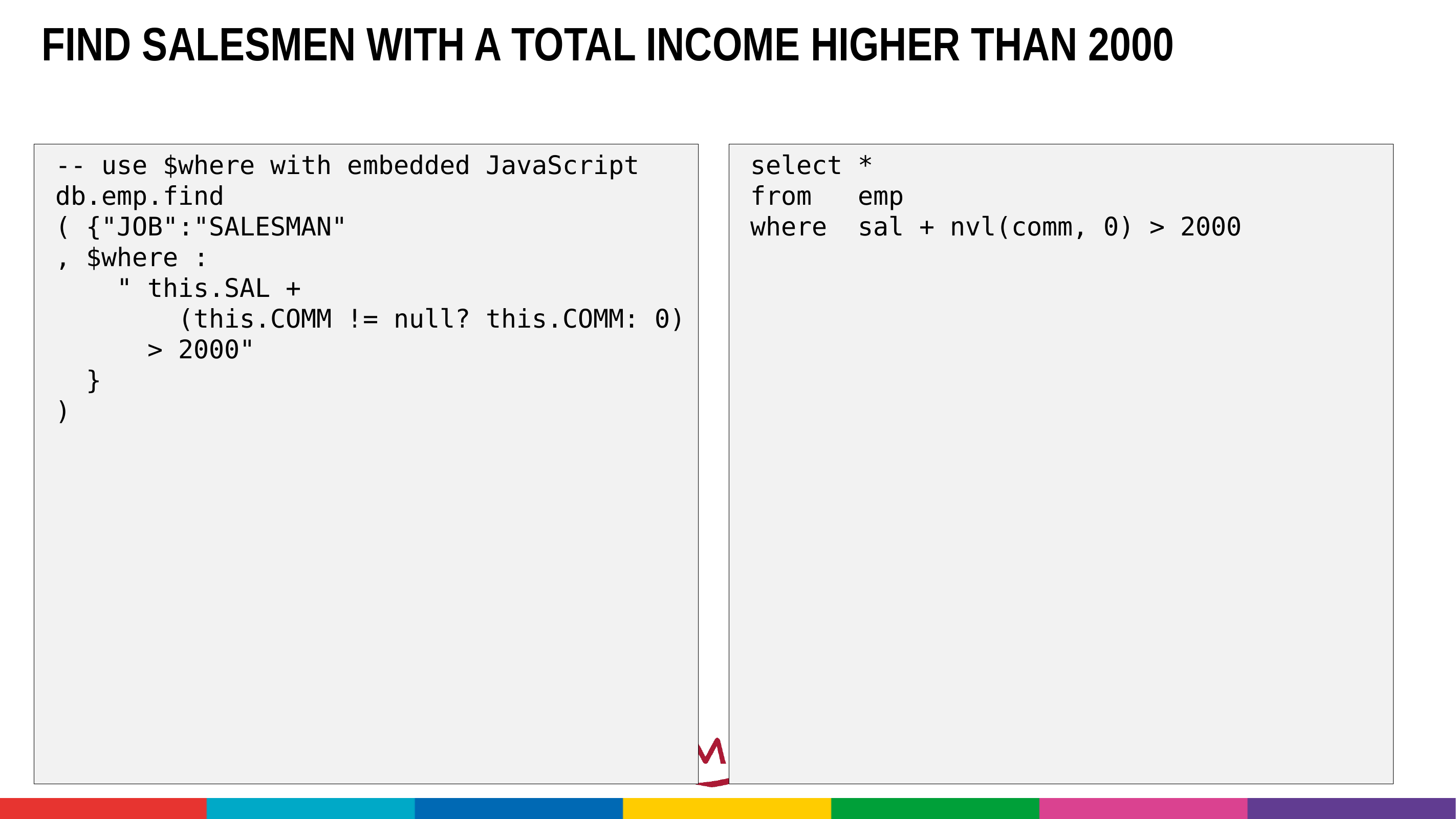

# Find Salesmen with a total income higher than 2000

-- use $where with embedded JavaScript
db.emp.find
( {"JOB":"SALESMAN"
, $where :
    " this.SAL +
        (this.COMM != null? this.COMM: 0)
      > 2000"
  }
)
select *
from   emp
where  sal + nvl(comm, 0) > 2000